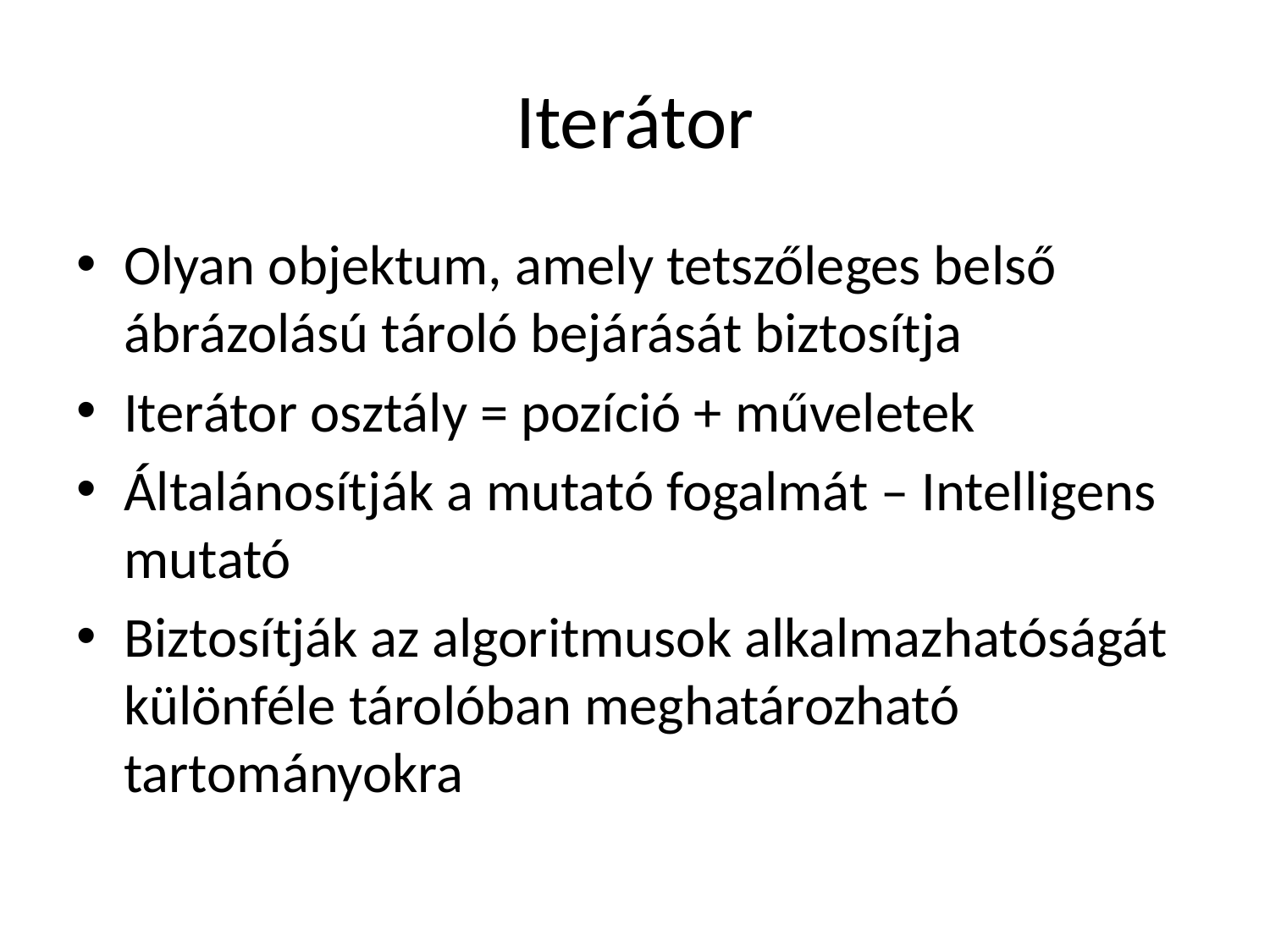

# Iterátor
Olyan objektum, amely tetszőleges belső ábrázolású tároló bejárását biztosítja
Iterátor osztály = pozíció + műveletek
Általánosítják a mutató fogalmát – Intelligens mutató
Biztosítják az algoritmusok alkalmazhatóságát különféle tárolóban meghatározható tartományokra